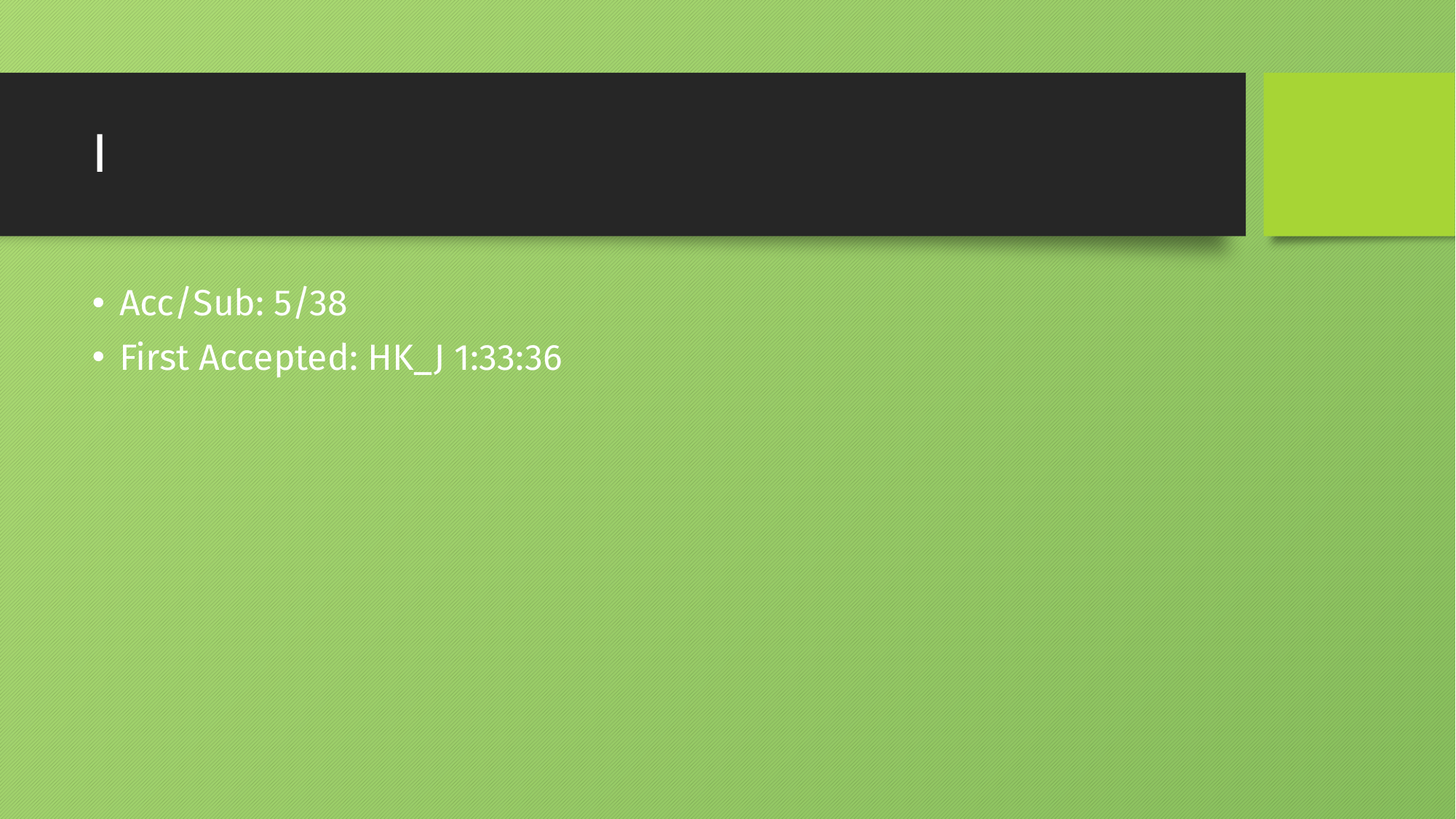

# I
Acc/Sub: 5/38
First Accepted: HK_J 1:33:36